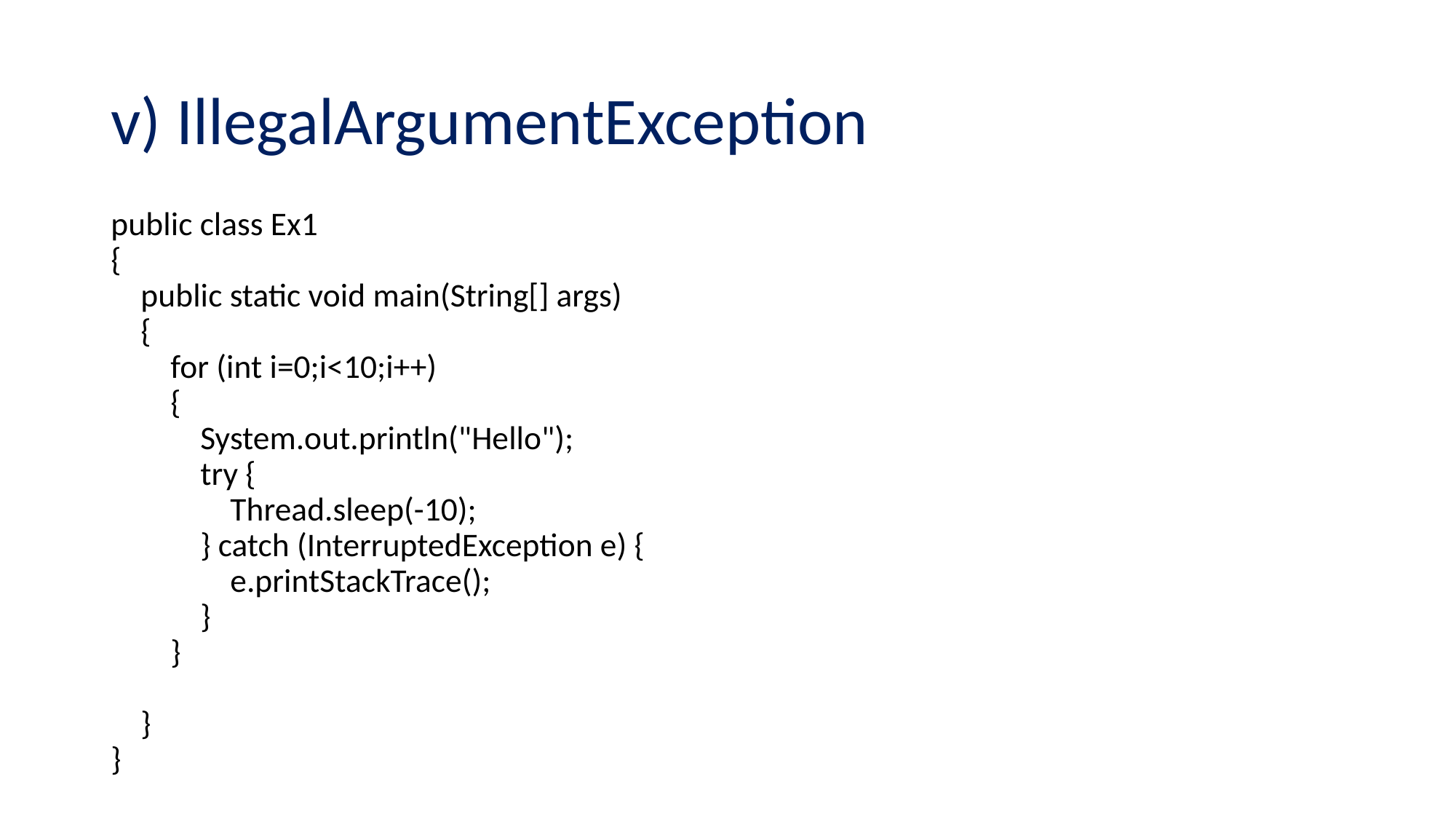

# v) IllegalArgumentException
public class Ex1
{
    public static void main(String[] args)
    {
        for (int i=0;i<10;i++)
        {
            System.out.println("Hello");
            try {
                Thread.sleep(-10);
            } catch (InterruptedException e) {
                e.printStackTrace();
            }
        }
    }
}